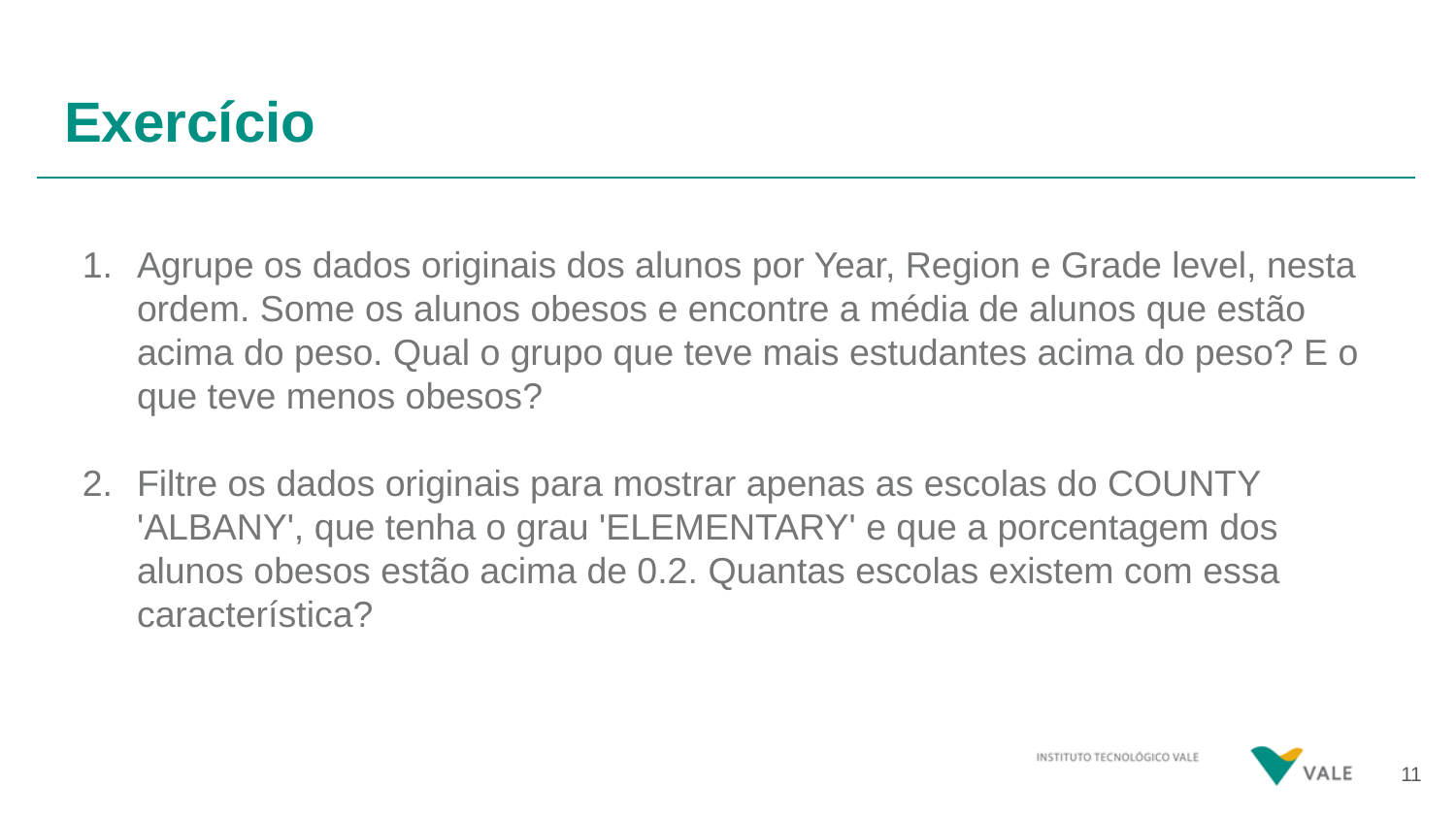

# Exercício

Agrupe os dados originais dos alunos por Year, Region e Grade level, nesta ordem. Some os alunos obesos e encontre a média de alunos que estão acima do peso. Qual o grupo que teve mais estudantes acima do peso? E o que teve menos obesos?

Filtre os dados originais para mostrar apenas as escolas do COUNTY 'ALBANY', que tenha o grau 'ELEMENTARY' e que a porcentagem dos alunos obesos estão acima de 0.2. Quantas escolas existem com essa característica?
11